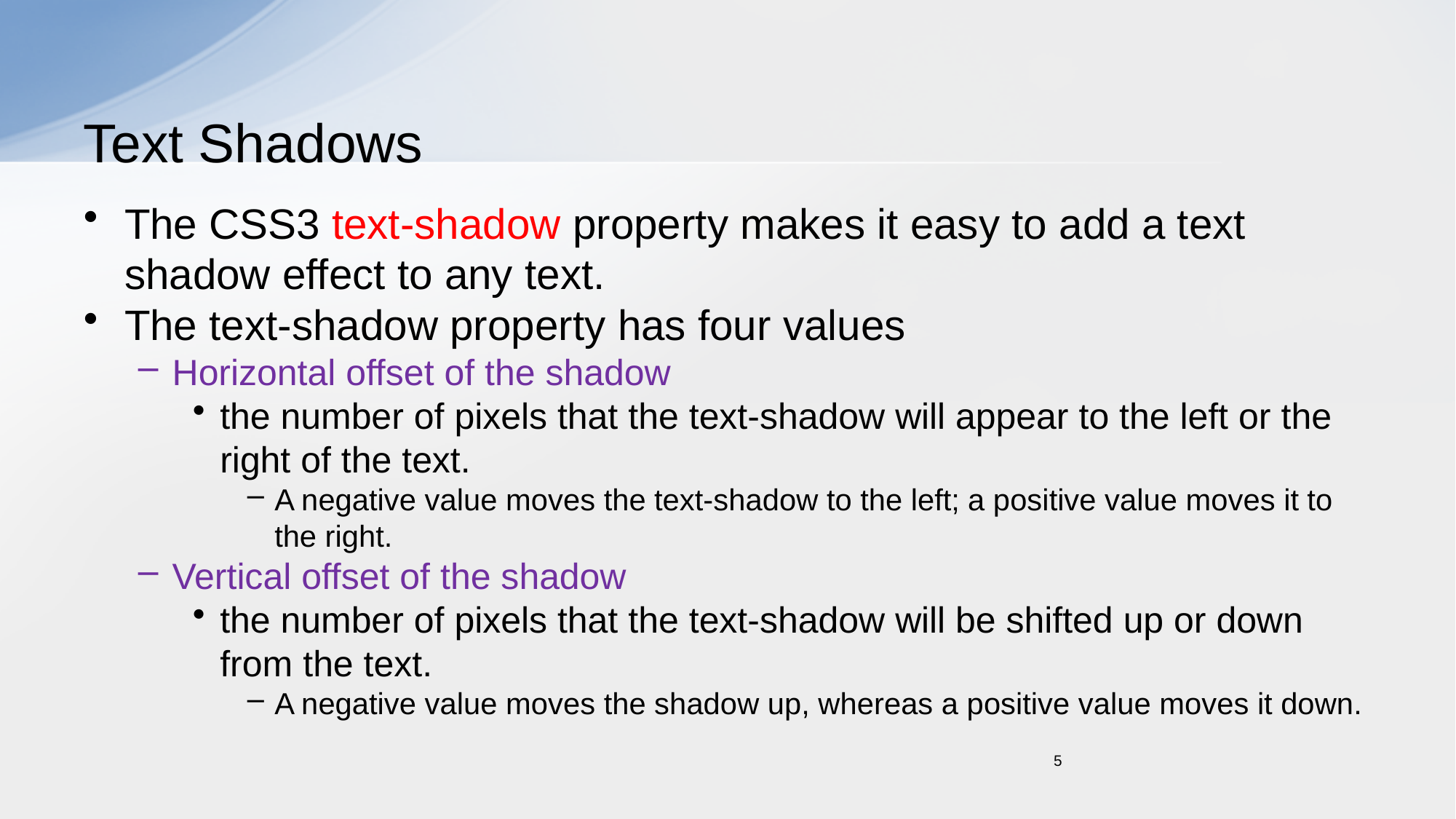

# Text Shadows
The CSS3 text-shadow property makes it easy to add a text shadow effect to any text.
The text-shadow property has four values
Horizontal offset of the shadow
the number of pixels that the text-shadow will appear to the left or the right of the text.
A negative value moves the text-shadow to the left; a positive value moves it to the right.
Vertical offset of the shadow
the number of pixels that the text-shadow will be shifted up or down from the text.
A negative value moves the shadow up, whereas a positive value moves it down.

5